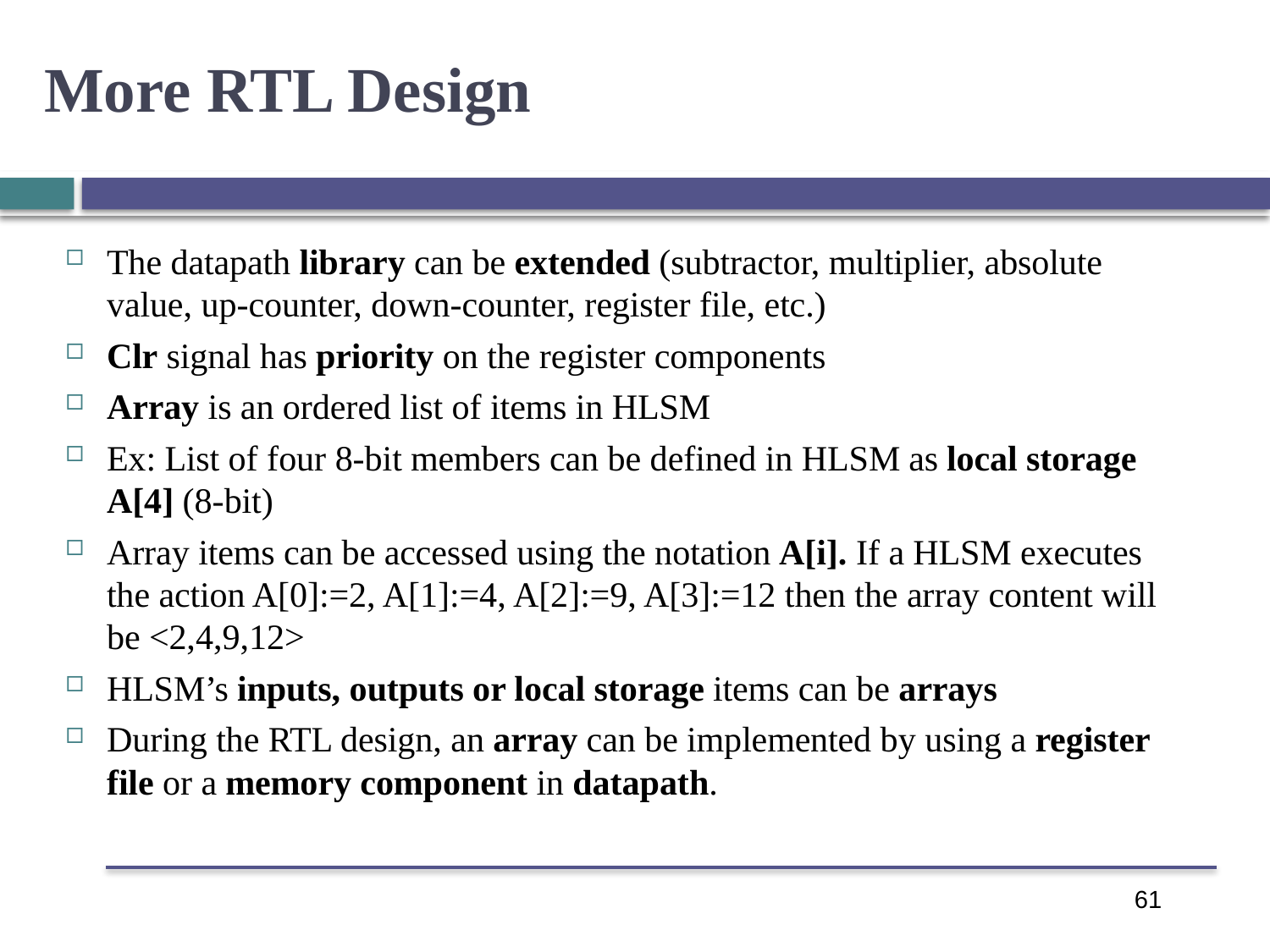

More RTL Design
The datapath library can be extended (subtractor, multiplier, absolute value, up-counter, down-counter, register file, etc.)
Clr signal has priority on the register components
Array is an ordered list of items in HLSM
Ex: List of four 8-bit members can be defined in HLSM as local storage A[4] (8-bit)
Array items can be accessed using the notation A[i]. If a HLSM executes the action A[0]:=2, A[1]:=4, A[2]:=9, A[3]:=12 then the array content will be <2,4,9,12>
HLSM’s inputs, outputs or local storage items can be arrays
During the RTL design, an array can be implemented by using a register file or a memory component in datapath.